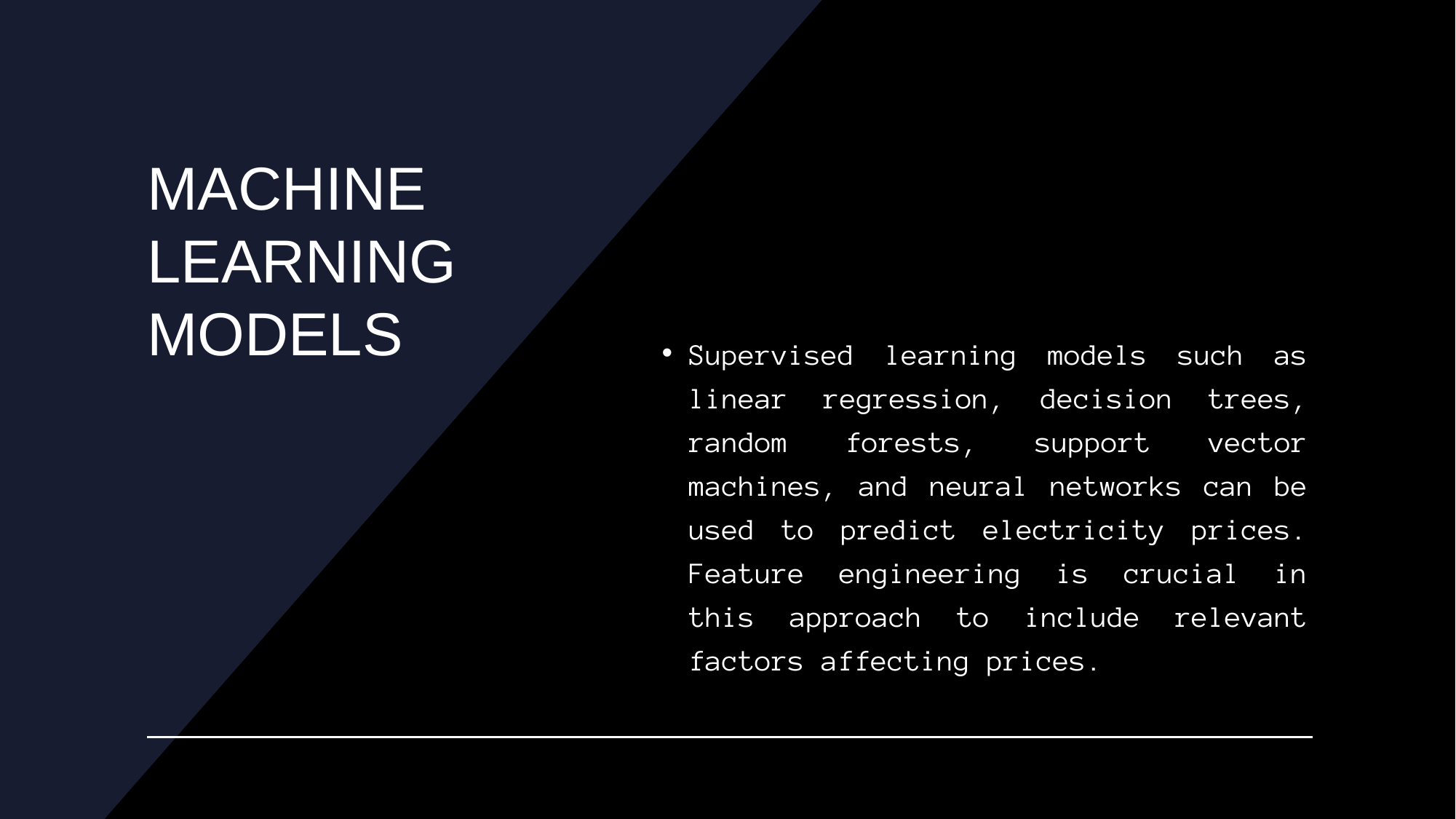

# MACHINE LEARNING MODELS
Supervised learning models such as linear regression, decision trees, random forests, support vector machines, and neural networks can be used to predict electricity prices. Feature engineering is crucial in this approach to include relevant factors affecting prices.